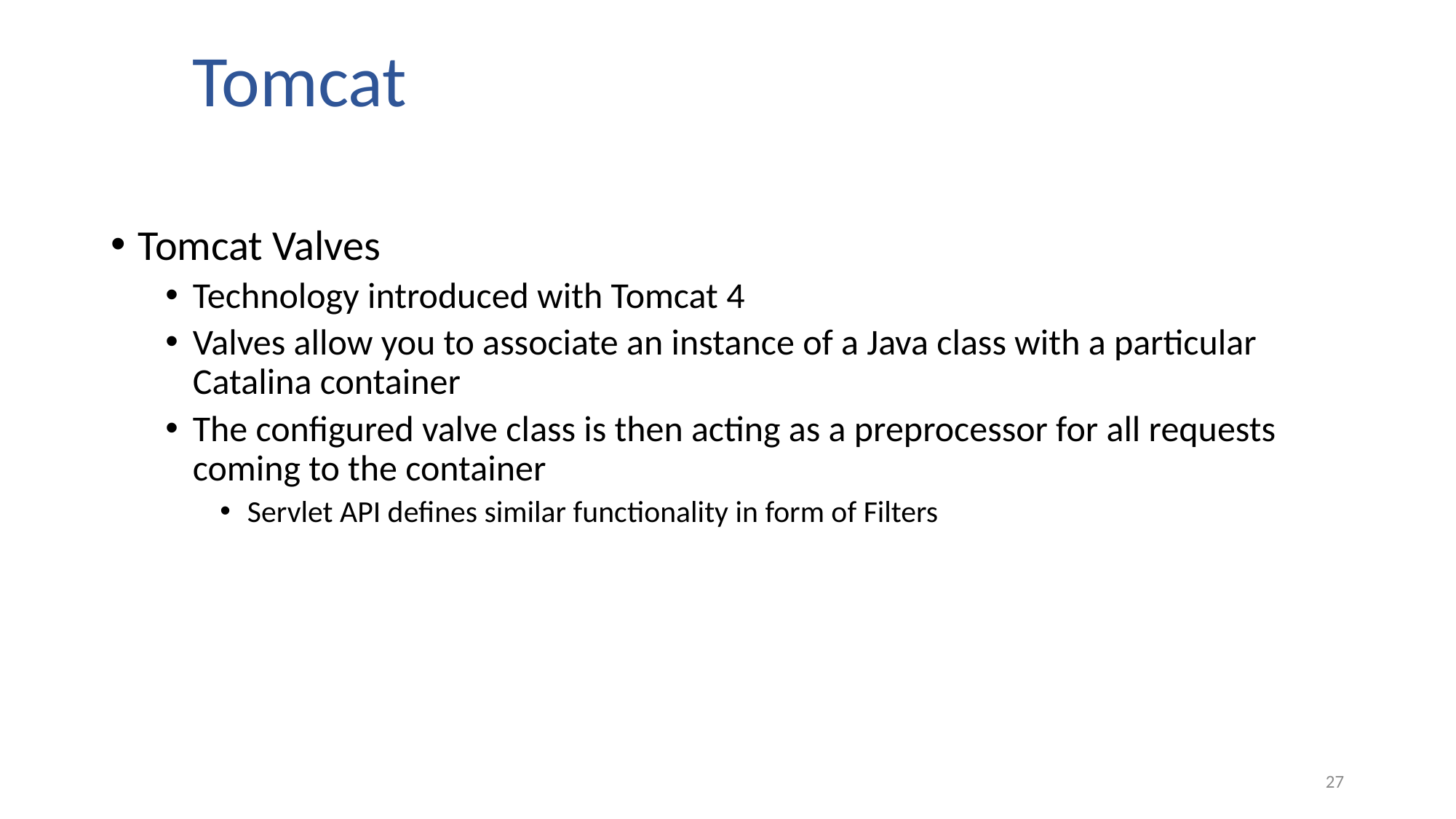

Tomcat
Tomcat Valves
Technology introduced with Tomcat 4
Valves allow you to associate an instance of a Java class with a particular Catalina container
The configured valve class is then acting as a preprocessor for all requests coming to the container
Servlet API defines similar functionality in form of Filters
27